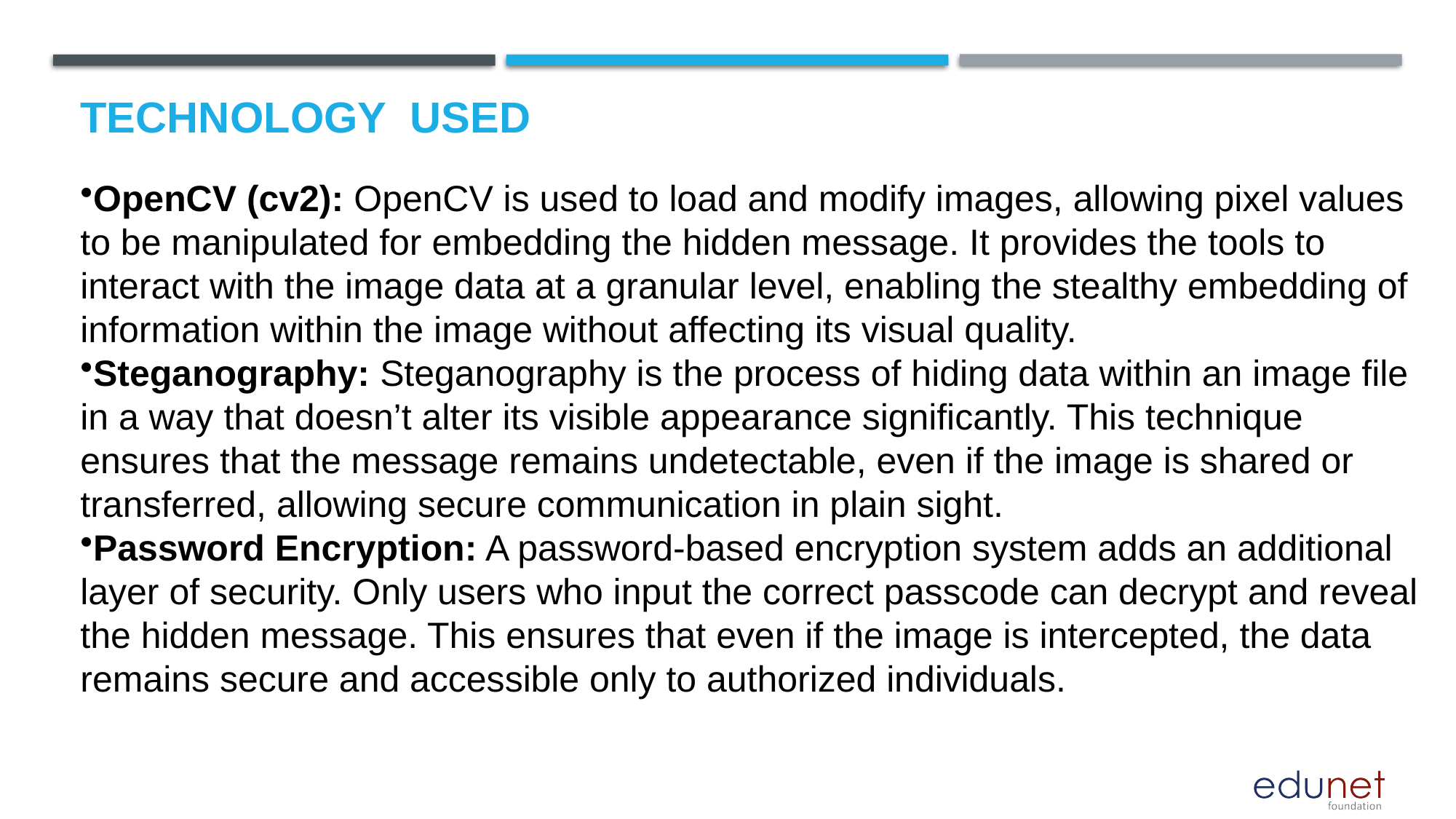

# Technology  used
OpenCV (cv2): OpenCV is used to load and modify images, allowing pixel values to be manipulated for embedding the hidden message. It provides the tools to interact with the image data at a granular level, enabling the stealthy embedding of information within the image without affecting its visual quality.
Steganography: Steganography is the process of hiding data within an image file in a way that doesn’t alter its visible appearance significantly. This technique ensures that the message remains undetectable, even if the image is shared or transferred, allowing secure communication in plain sight.
Password Encryption: A password-based encryption system adds an additional layer of security. Only users who input the correct passcode can decrypt and reveal the hidden message. This ensures that even if the image is intercepted, the data remains secure and accessible only to authorized individuals.